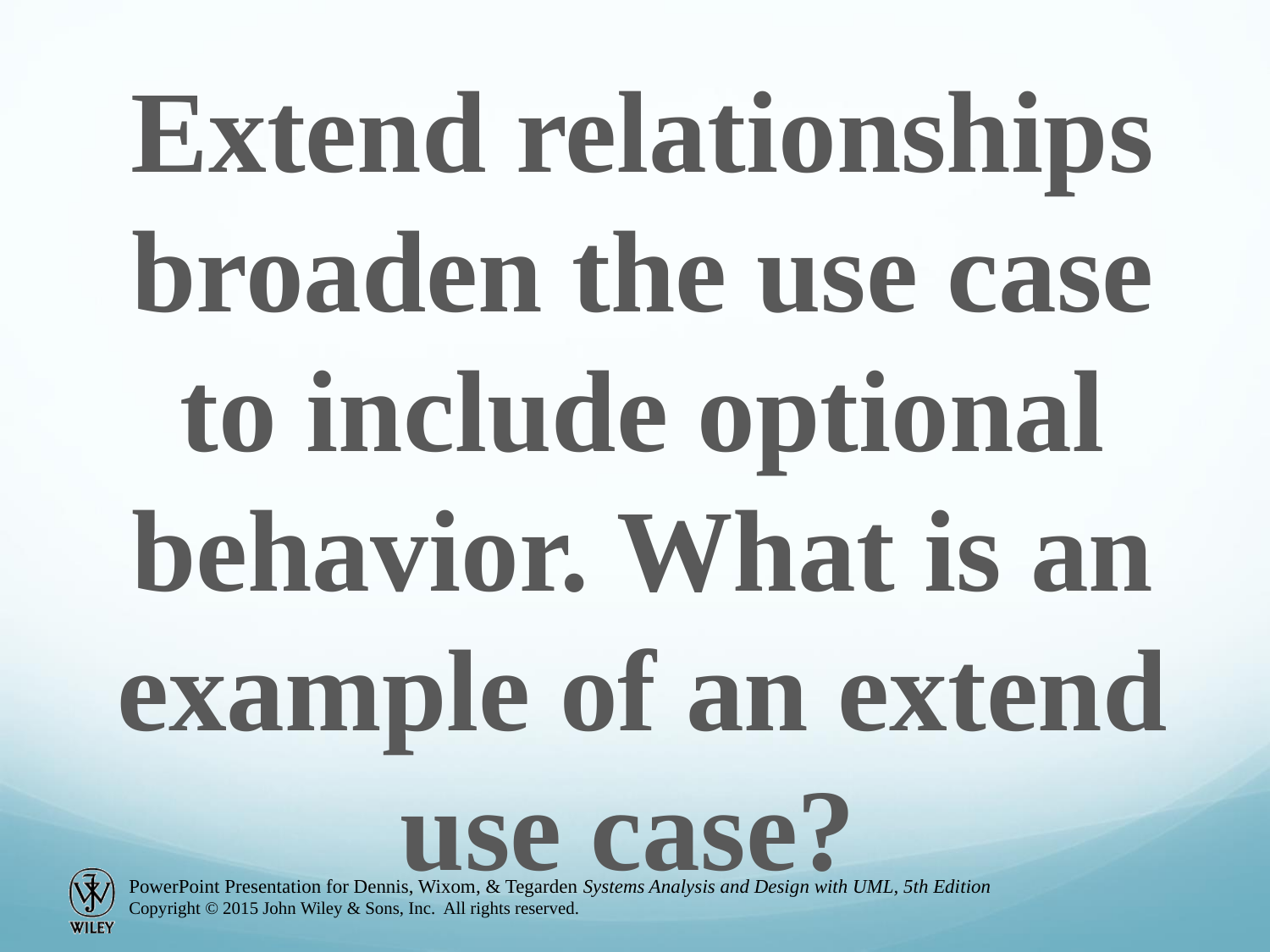

Extend relationships broaden the use case to include optional behavior. What is an example of an extend use case?